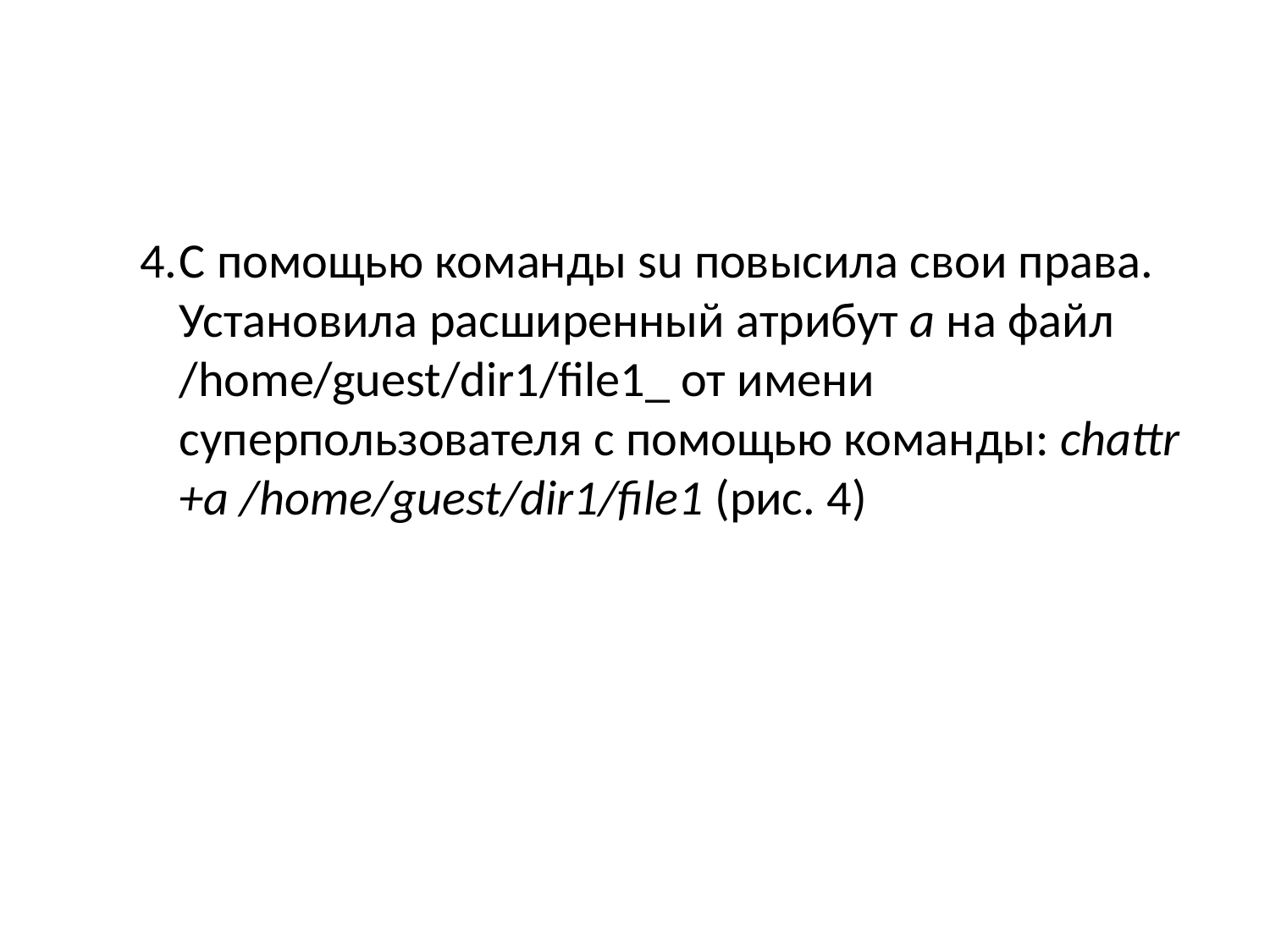

С помощью команды su повысила свои права. Установила расширенный атрибут а на файл /home/guest/dir1/file1_ от имени суперпользователя с помощью команды: chattr +a /home/guest/dir1/file1 (рис. 4)